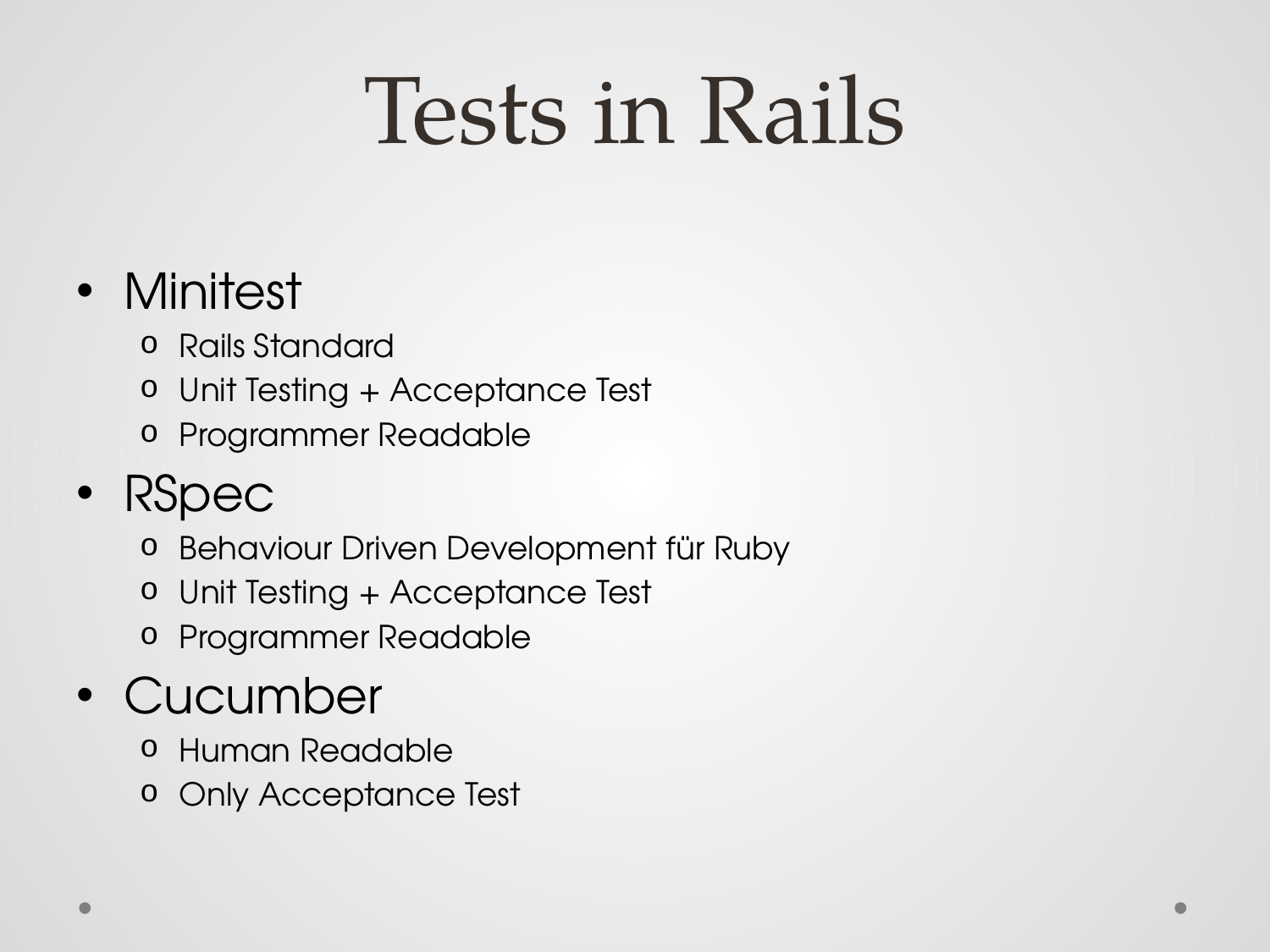

# Tests in Rails
Minitest
Rails Standard
Unit Testing + Acceptance Test
Programmer Readable
RSpec
Behaviour Driven Development für Ruby
Unit Testing + Acceptance Test
Programmer Readable
Cucumber
Human Readable
Only Acceptance Test